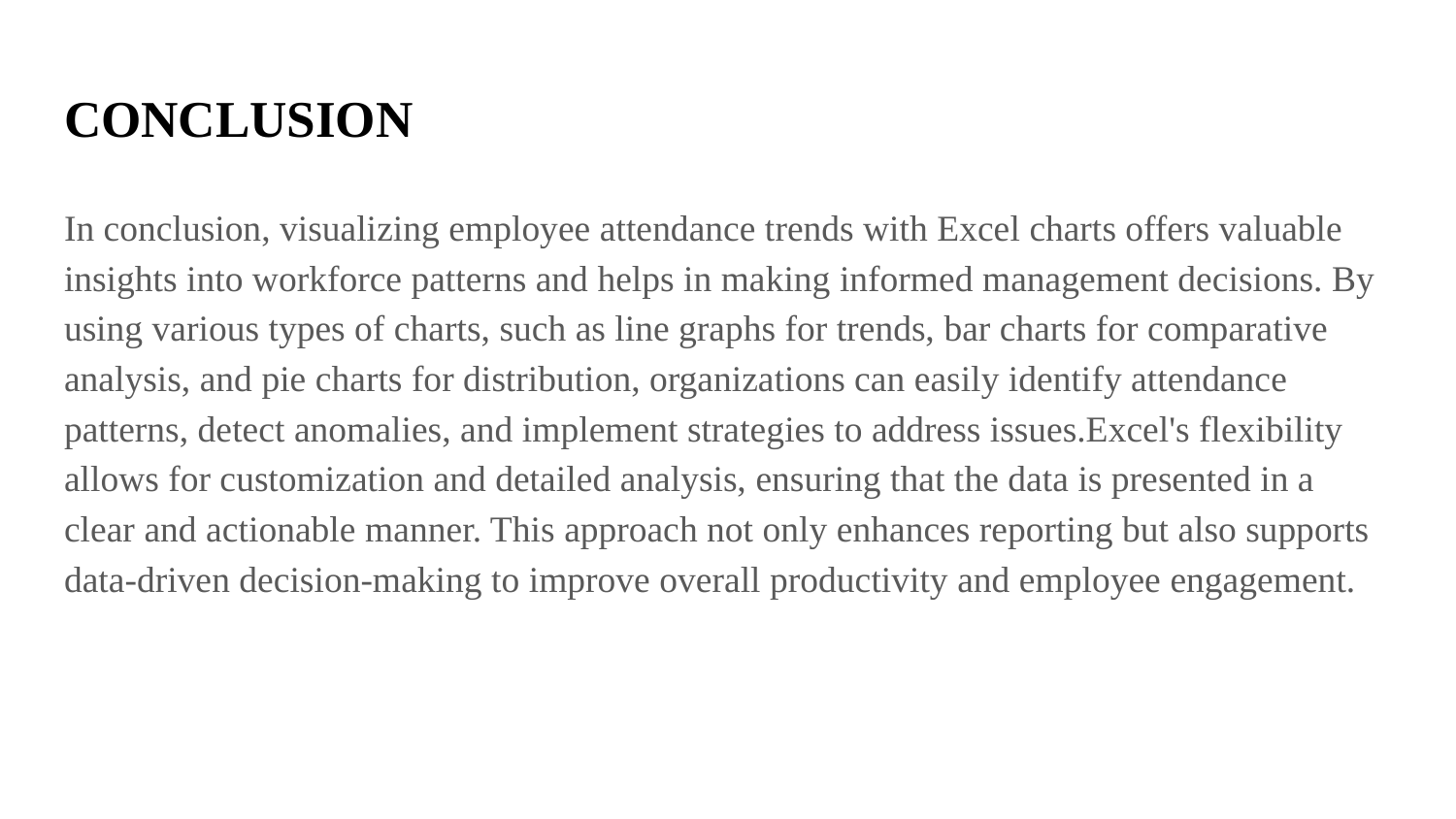

# CONCLUSION
In conclusion, visualizing employee attendance trends with Excel charts offers valuable insights into workforce patterns and helps in making informed management decisions. By using various types of charts, such as line graphs for trends, bar charts for comparative analysis, and pie charts for distribution, organizations can easily identify attendance patterns, detect anomalies, and implement strategies to address issues.Excel's flexibility allows for customization and detailed analysis, ensuring that the data is presented in a clear and actionable manner. This approach not only enhances reporting but also supports data-driven decision-making to improve overall productivity and employee engagement.